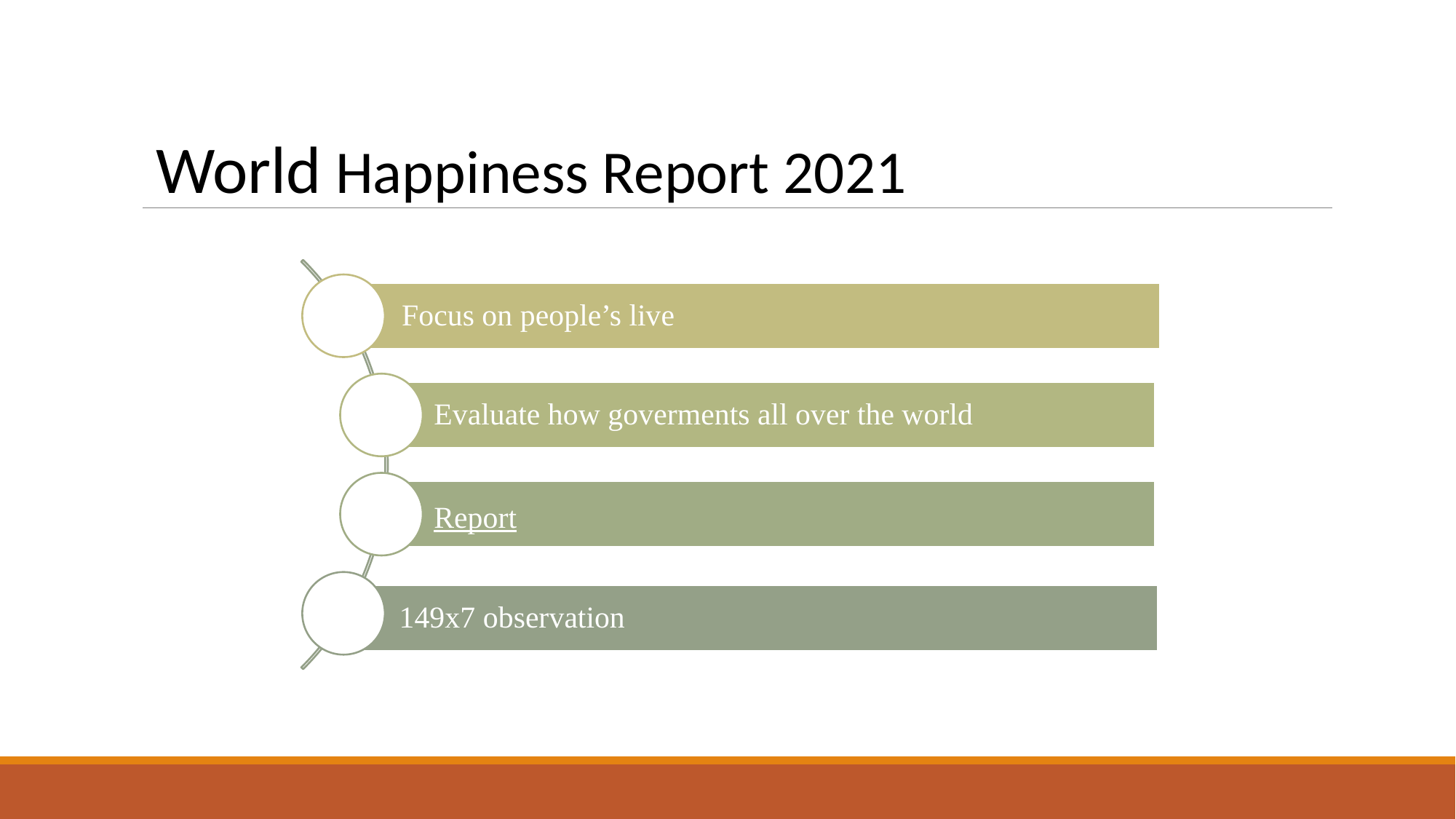

World Happiness Report 2021
Focus on people’s live
Evaluate how goverments all over the world
Report
149x7 observation